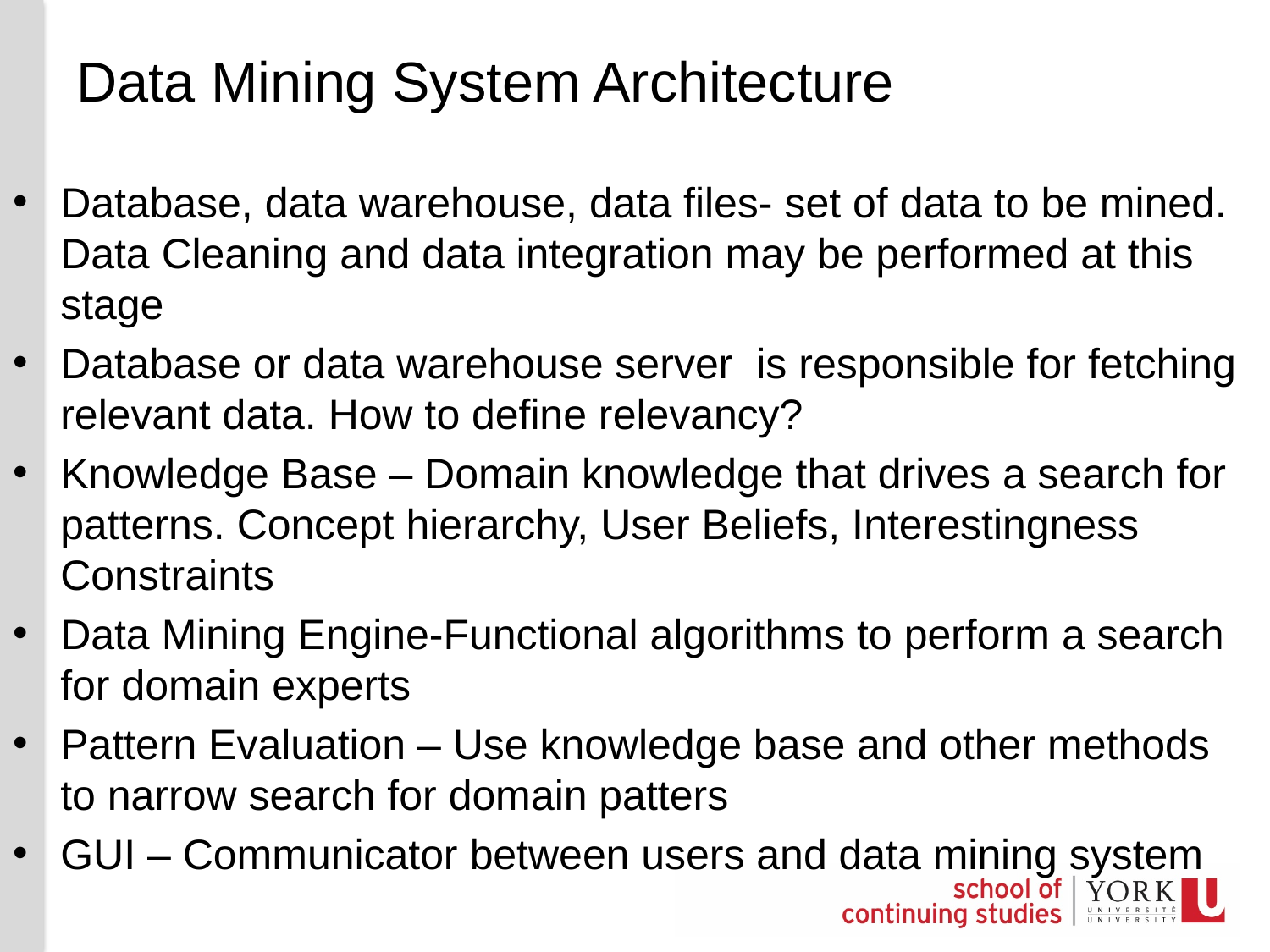

# Data Mining System Architecture
Database, data warehouse, data files- set of data to be mined. Data Cleaning and data integration may be performed at this stage
Database or data warehouse server  is responsible for fetching relevant data. How to define relevancy?
Knowledge Base – Domain knowledge that drives a search for patterns. Concept hierarchy, User Beliefs, Interestingness Constraints
Data Mining Engine-Functional algorithms to perform a search for domain experts
Pattern Evaluation – Use knowledge base and other methods to narrow search for domain patters
GUI – Communicator between users and data mining system